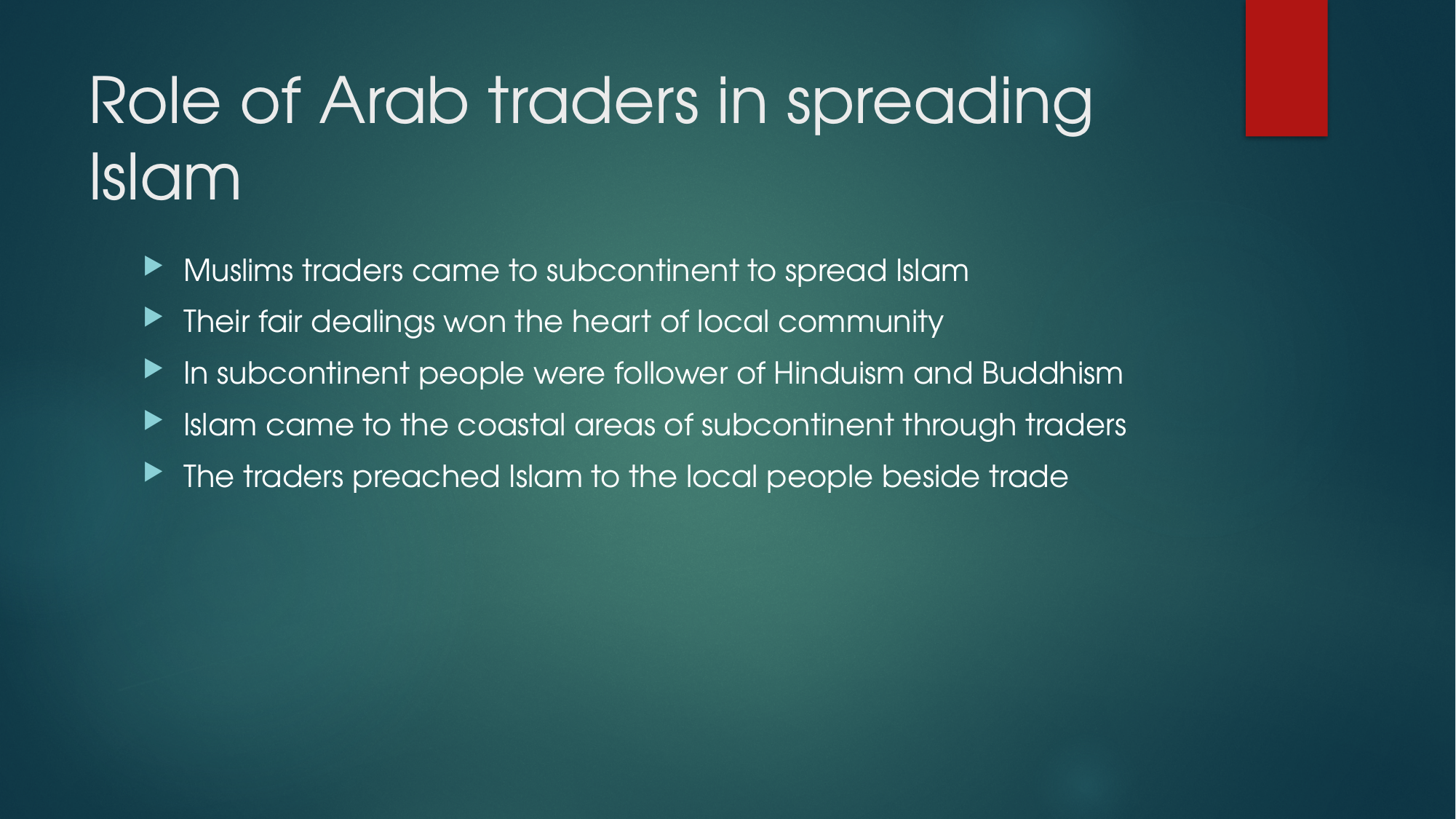

# Role of Arab traders in spreading Islam
Muslims traders came to subcontinent to spread Islam
Their fair dealings won the heart of local community
In subcontinent people were follower of Hinduism and Buddhism
Islam came to the coastal areas of subcontinent through traders
The traders preached Islam to the local people beside trade